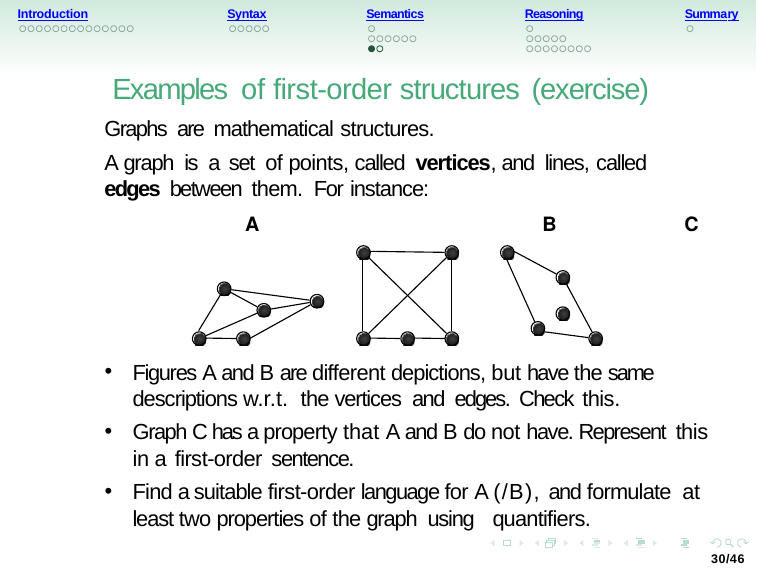

Introduction
Syntax
Semantics
Reasoning
Summary

Examples  of first-order structures (exercise)
Graphs  are  mathematical structures.
A graph  is  a  set  of points, called  vertices, and  lines, called
edges  between  them.  For instance:
A	B	C

Figures A and B are different depictions, but have the same  descriptions w.r.t.  the vertices  and  edges.  Check this.
Graph C has a property that A and B do not have. Represent  this in a  first-order sentence.
Find a suitable first-order language for A (/B), and formulate  at least two properties of the graph  using   quantifiers.

30/46